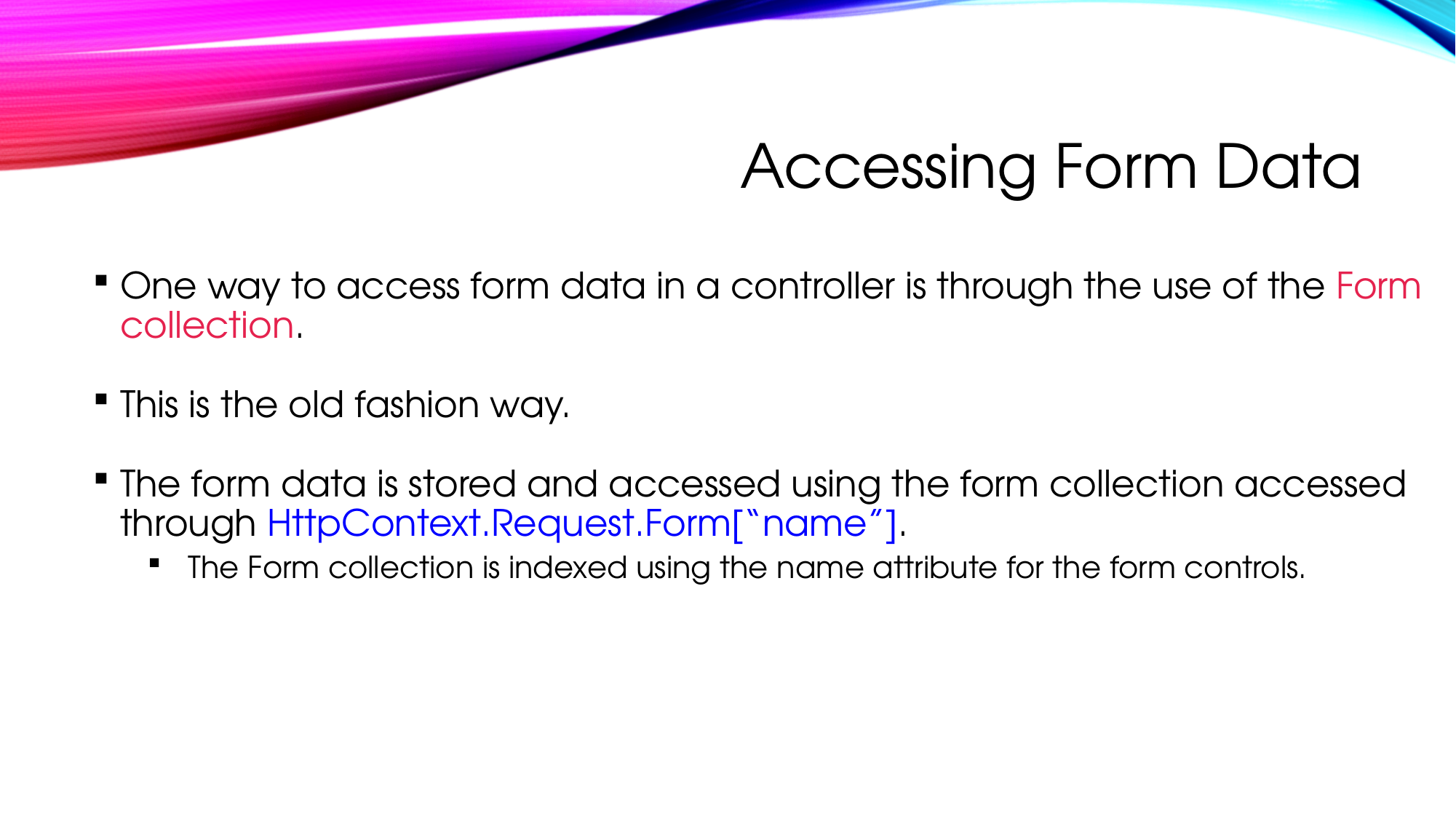

# Accessing Form Data
One way to access form data in a controller is through the use of the Form collection.

This is the old fashion way.

The form data is stored and accessed using the form collection accessed through HttpContext.Request.Form[“name”].
The Form collection is indexed using the name attribute for the form controls.